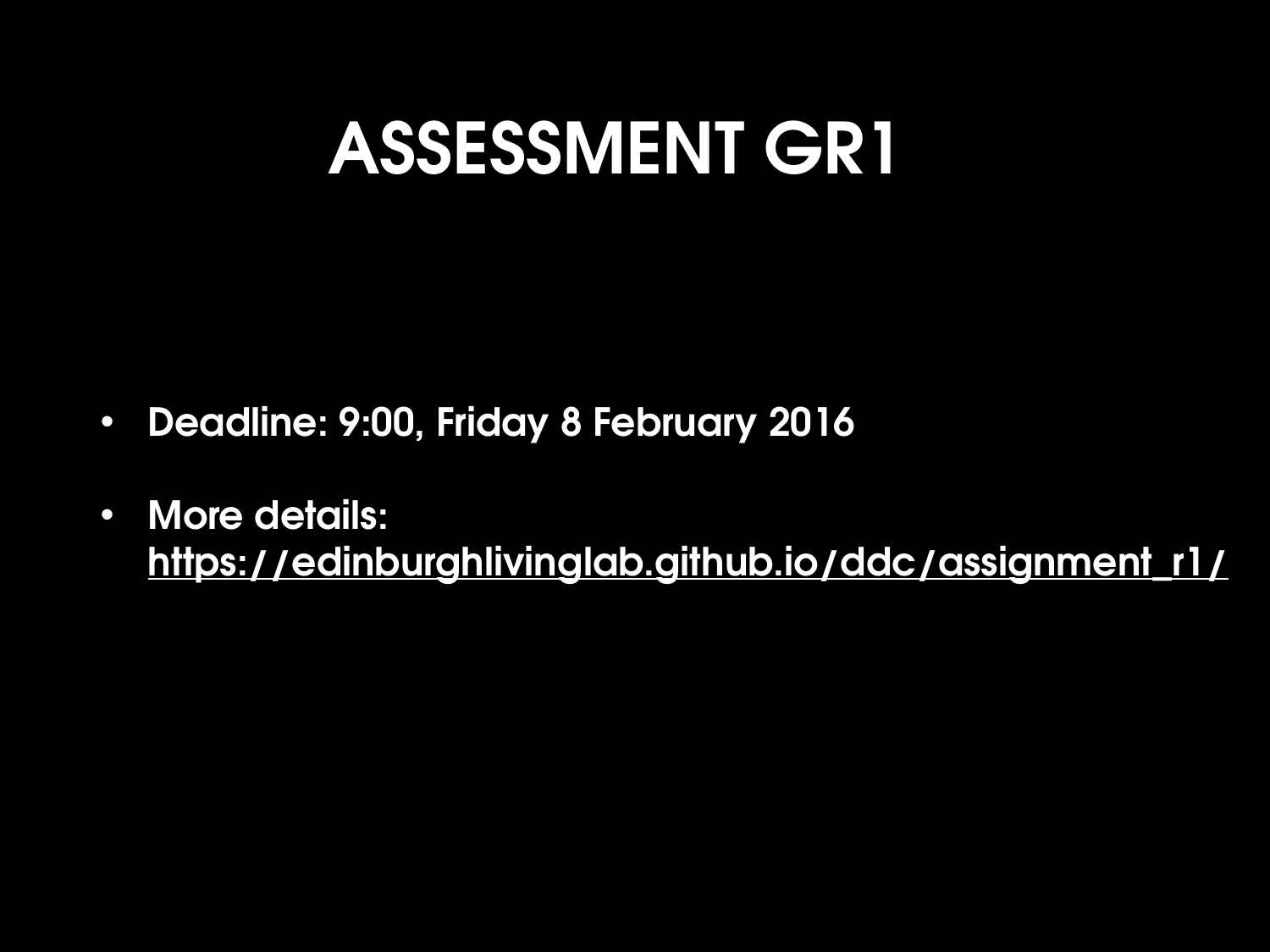

# Assessment GR1
Deadline: 9:00, Friday 8 February 2016

More details: https://edinburghlivinglab.github.io/ddc/assignment_r1/